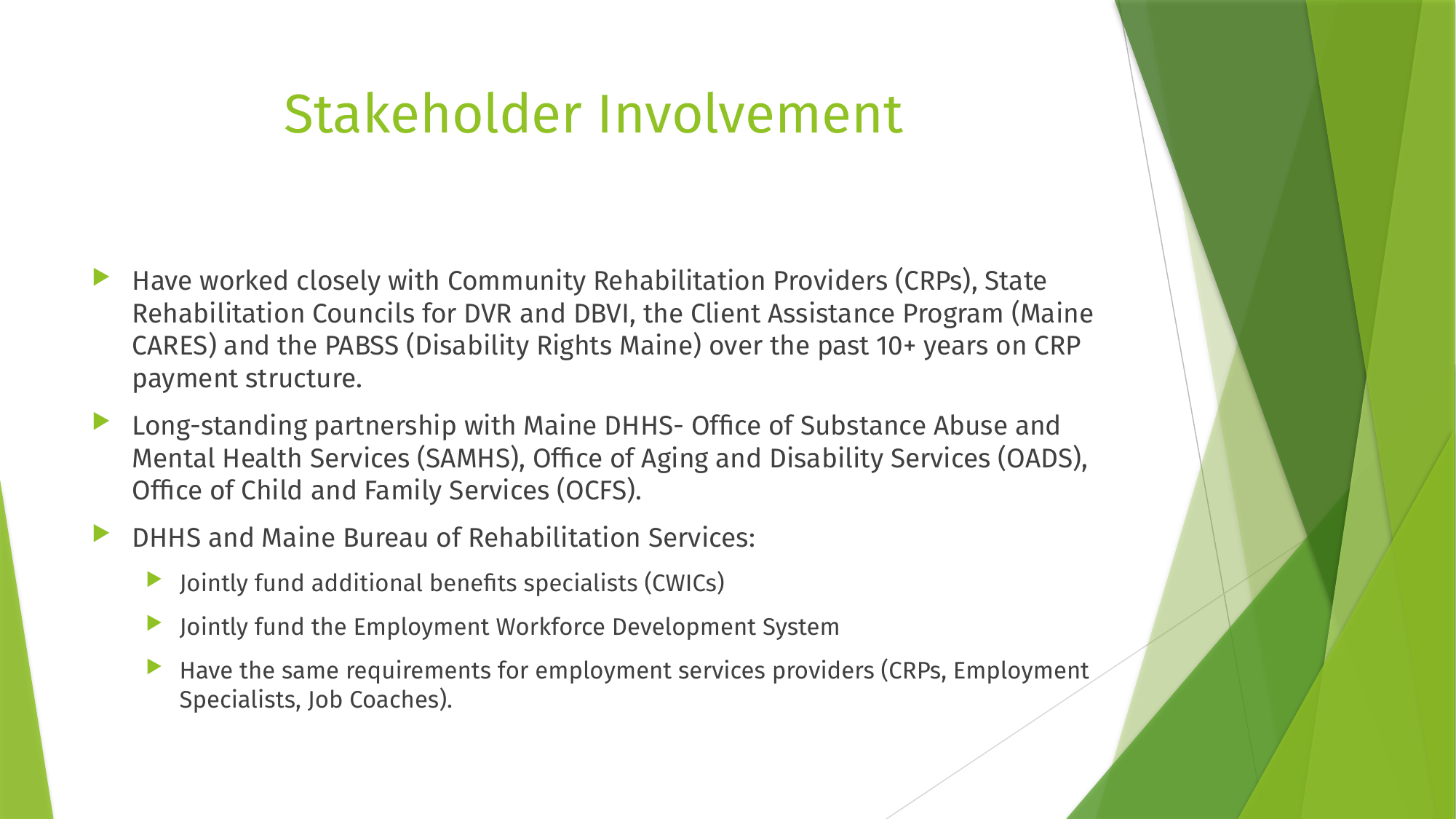

# Stakeholder Involvement
Have worked closely with Community Rehabilitation Providers (CRPs), State Rehabilitation Councils for DVR and DBVI, the Client Assistance Program (Maine CARES) and the PABSS (Disability Rights Maine) over the past 10+ years on CRP payment structure.
Long-standing partnership with Maine DHHS- Office of Substance Abuse and Mental Health Services (SAMHS), Office of Aging and Disability Services (OADS), Office of Child and Family Services (OCFS).
DHHS and Maine Bureau of Rehabilitation Services:
Jointly fund additional benefits specialists (CWICs)
Jointly fund the Employment Workforce Development System
Have the same requirements for employment services providers (CRPs, Employment Specialists, Job Coaches).